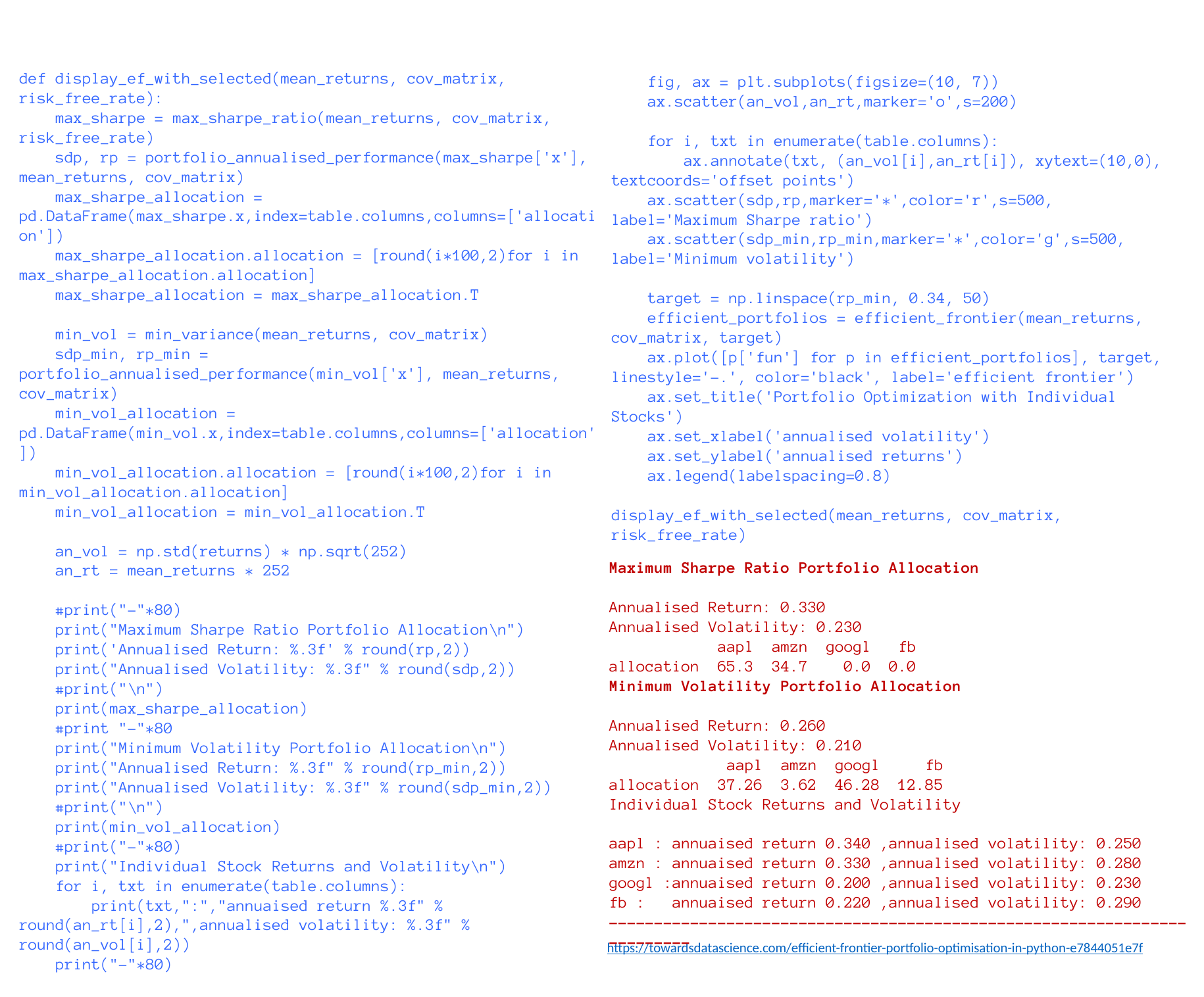

def display_ef_with_selected(mean_returns, cov_matrix, risk_free_rate):
    max_sharpe = max_sharpe_ratio(mean_returns, cov_matrix, risk_free_rate)
    sdp, rp = portfolio_annualised_performance(max_sharpe['x'], mean_returns, cov_matrix)
    max_sharpe_allocation = pd.DataFrame(max_sharpe.x,index=table.columns,columns=['allocation'])
    max_sharpe_allocation.allocation = [round(i*100,2)for i in max_sharpe_allocation.allocation]
    max_sharpe_allocation = max_sharpe_allocation.T

    min_vol = min_variance(mean_returns, cov_matrix)
    sdp_min, rp_min = portfolio_annualised_performance(min_vol['x'], mean_returns, cov_matrix)
    min_vol_allocation = pd.DataFrame(min_vol.x,index=table.columns,columns=['allocation'])
    min_vol_allocation.allocation = [round(i*100,2)for i in min_vol_allocation.allocation]
    min_vol_allocation = min_vol_allocation.T

    an_vol = np.std(returns) * np.sqrt(252)
    an_rt = mean_returns * 252

    #print("-"*80)
    print("Maximum Sharpe Ratio Portfolio Allocation\n")
    print('Annualised Return: %.3f' % round(rp,2))
    print("Annualised Volatility: %.3f" % round(sdp,2))
    #print("\n")
    print(max_sharpe_allocation)
    #print "-"*80
    print("Minimum Volatility Portfolio Allocation\n")
    print("Annualised Return: %.3f" % round(rp_min,2))
    print("Annualised Volatility: %.3f" % round(sdp_min,2))
    #print("\n")
    print(min_vol_allocation)
    #print("-"*80)
    print("Individual Stock Returns and Volatility\n")
    for i, txt in enumerate(table.columns):
        print(txt,":","annuaised return %.3f" % round(an_rt[i],2),",annualised volatility: %.3f" % round(an_vol[i],2))
    print("-"*80)
    fig, ax = plt.subplots(figsize=(10, 7))
    ax.scatter(an_vol,an_rt,marker='o',s=200)

    for i, txt in enumerate(table.columns):
        ax.annotate(txt, (an_vol[i],an_rt[i]), xytext=(10,0), textcoords='offset points')
    ax.scatter(sdp,rp,marker='*',color='r',s=500, label='Maximum Sharpe ratio')
    ax.scatter(sdp_min,rp_min,marker='*',color='g',s=500, label='Minimum volatility')

    target = np.linspace(rp_min, 0.34, 50)
    efficient_portfolios = efficient_frontier(mean_returns, cov_matrix, target)
    ax.plot([p['fun'] for p in efficient_portfolios], target, linestyle='-.', color='black', label='efficient frontier')
    ax.set_title('Portfolio Optimization with Individual Stocks')
    ax.set_xlabel('annualised volatility')
    ax.set_ylabel('annualised returns')
    ax.legend(labelspacing=0.8)

display_ef_with_selected(mean_returns, cov_matrix, risk_free_rate)
Maximum Sharpe Ratio Portfolio Allocation

Annualised Return: 0.330
Annualised Volatility: 0.230
            aapl  amzn  googl   fb
allocation  65.3  34.7    0.0  0.0
Minimum Volatility Portfolio Allocation

Annualised Return: 0.260
Annualised Volatility: 0.210
             aapl  amzn  googl     fb
allocation  37.26  3.62  46.28  12.85
Individual Stock Returns and Volatility

aapl : annuaised return 0.340 ,annualised volatility: 0.250
amzn : annuaised return 0.330 ,annualised volatility: 0.280
googl :annuaised return 0.200 ,annualised volatility: 0.230
fb :   annuaised return 0.220 ,annualised volatility: 0.290
-------------------------------------------------------------------------
https://towardsdatascience.com/efficient-frontier-portfolio-optimisation-in-python-e7844051e7f